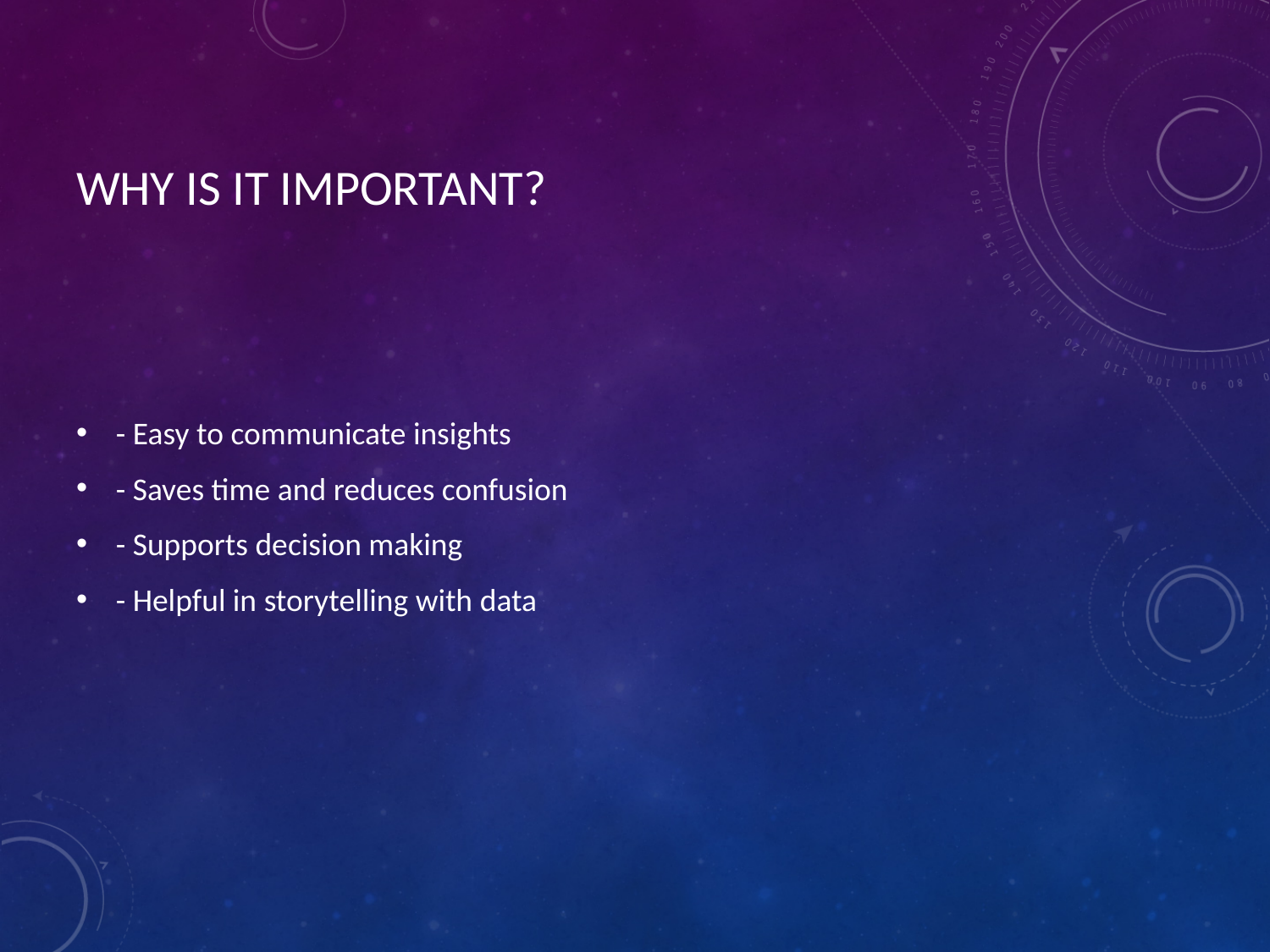

# Why is it Important?
- Easy to communicate insights
- Saves time and reduces confusion
- Supports decision making
- Helpful in storytelling with data